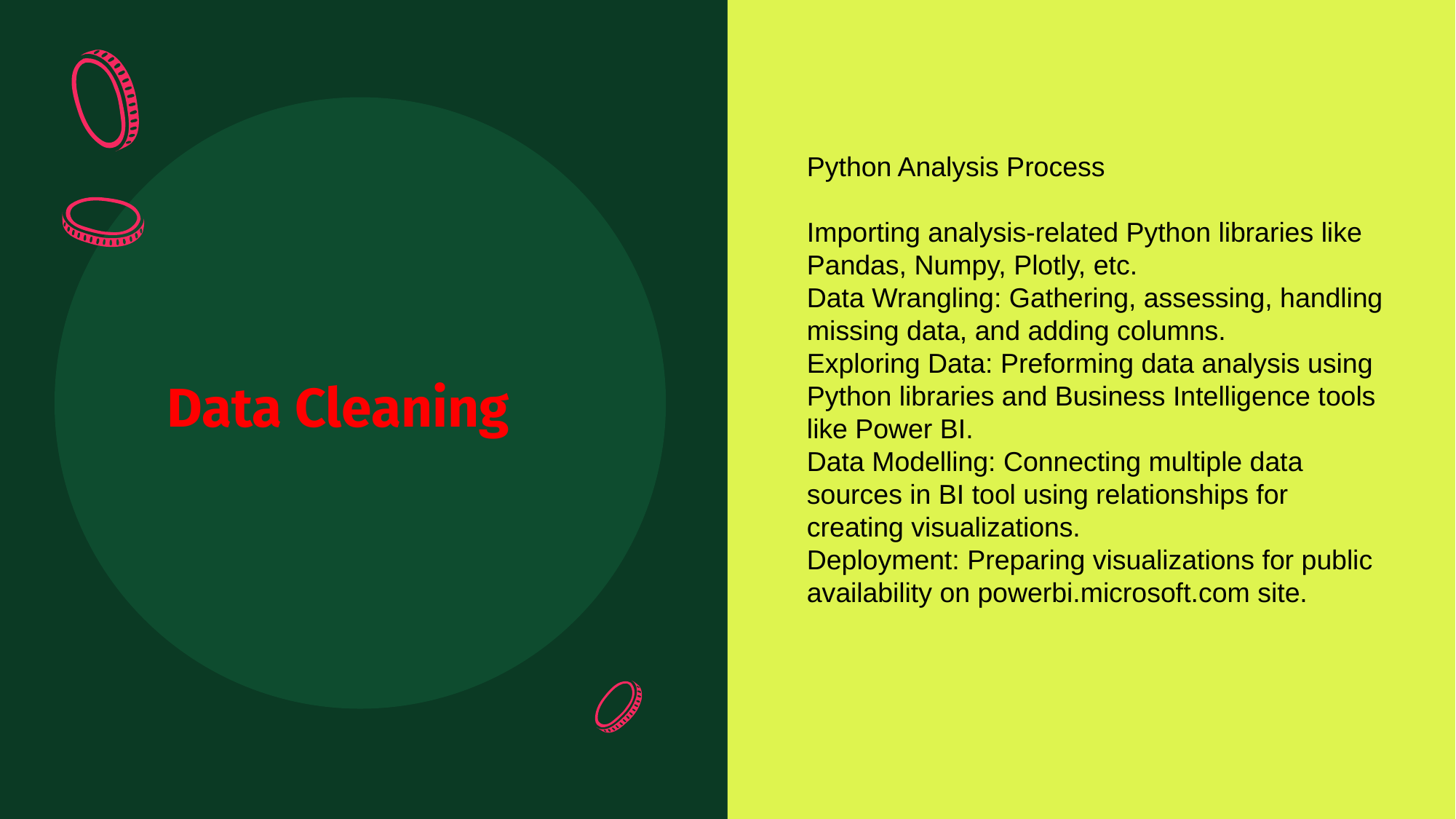

Python Analysis Process
Importing analysis-related Python libraries like Pandas, Numpy, Plotly, etc.
Data Wrangling: Gathering, assessing, handling missing data, and adding columns.
Exploring Data: Preforming data analysis using Python libraries and Business Intelligence tools like Power BI.
Data Modelling: Connecting multiple data sources in BI tool using relationships for creating visualizations.
Deployment: Preparing visualizations for public availability on powerbi.microsoft.com site.
# Data Cleaning